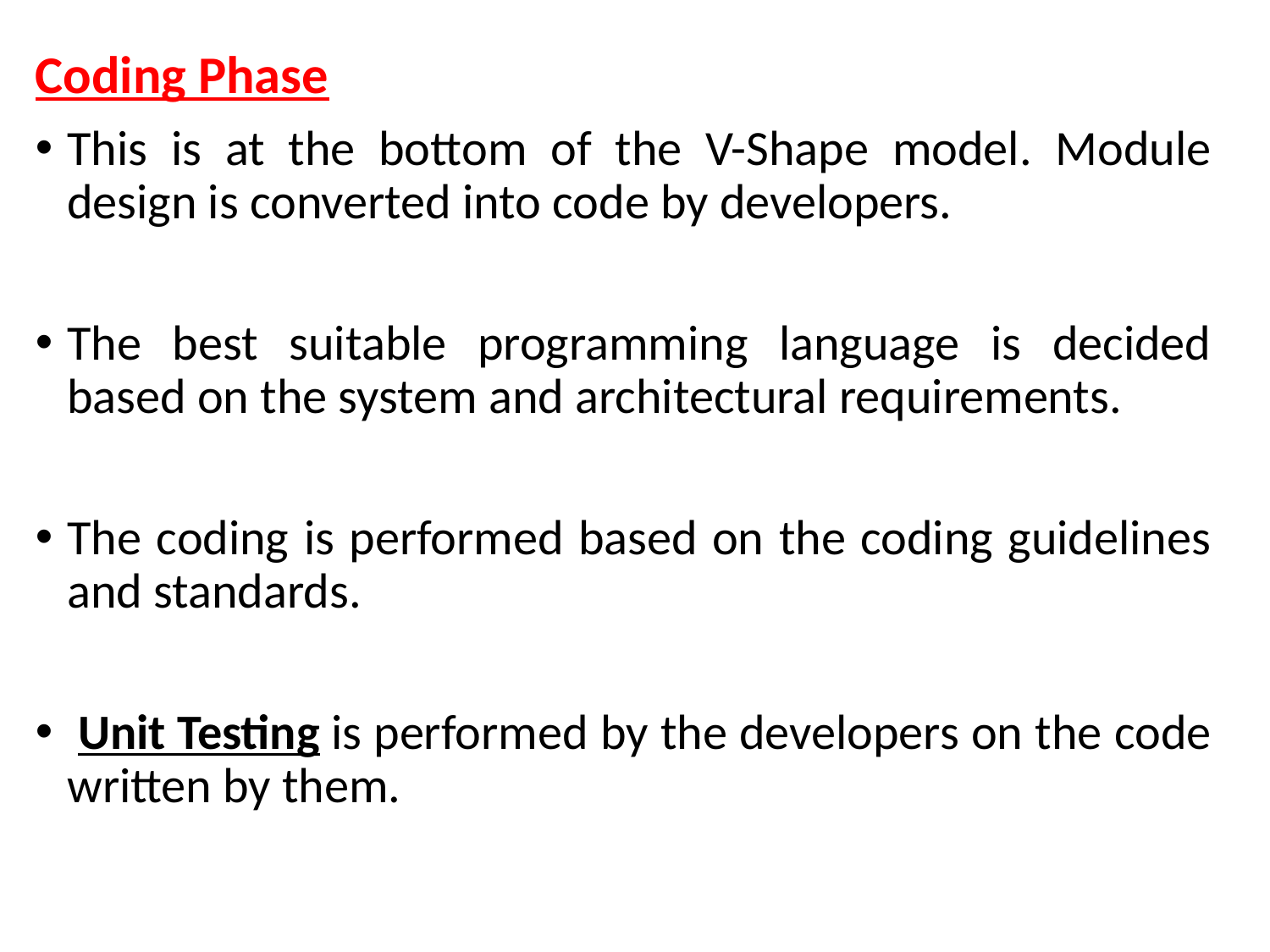

Coding Phase
This is at the bottom of the V-Shape model. Module design is converted into code by developers.

The best suitable programming language is decided based on the system and architectural requirements.

The coding is performed based on the coding guidelines and standards.

 Unit Testing is performed by the developers on the code written by them.